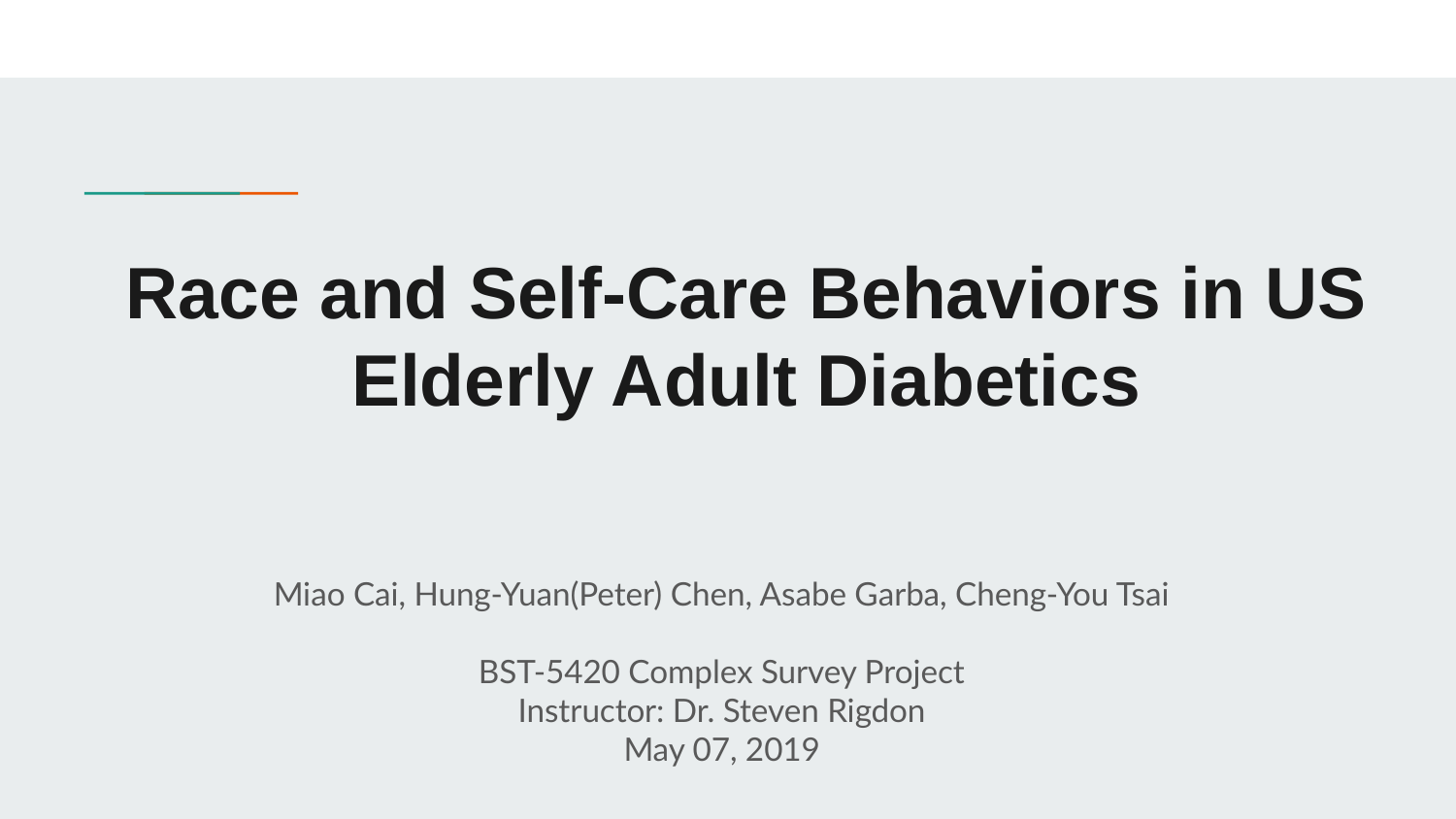

# Race and Self-Care Behaviors in US Elderly Adult Diabetics

Miao Cai, Hung-Yuan(Peter) Chen, Asabe Garba, Cheng-You Tsai

BST-5420 Complex Survey Project
Instructor: Dr. Steven Rigdon
May 07, 2019